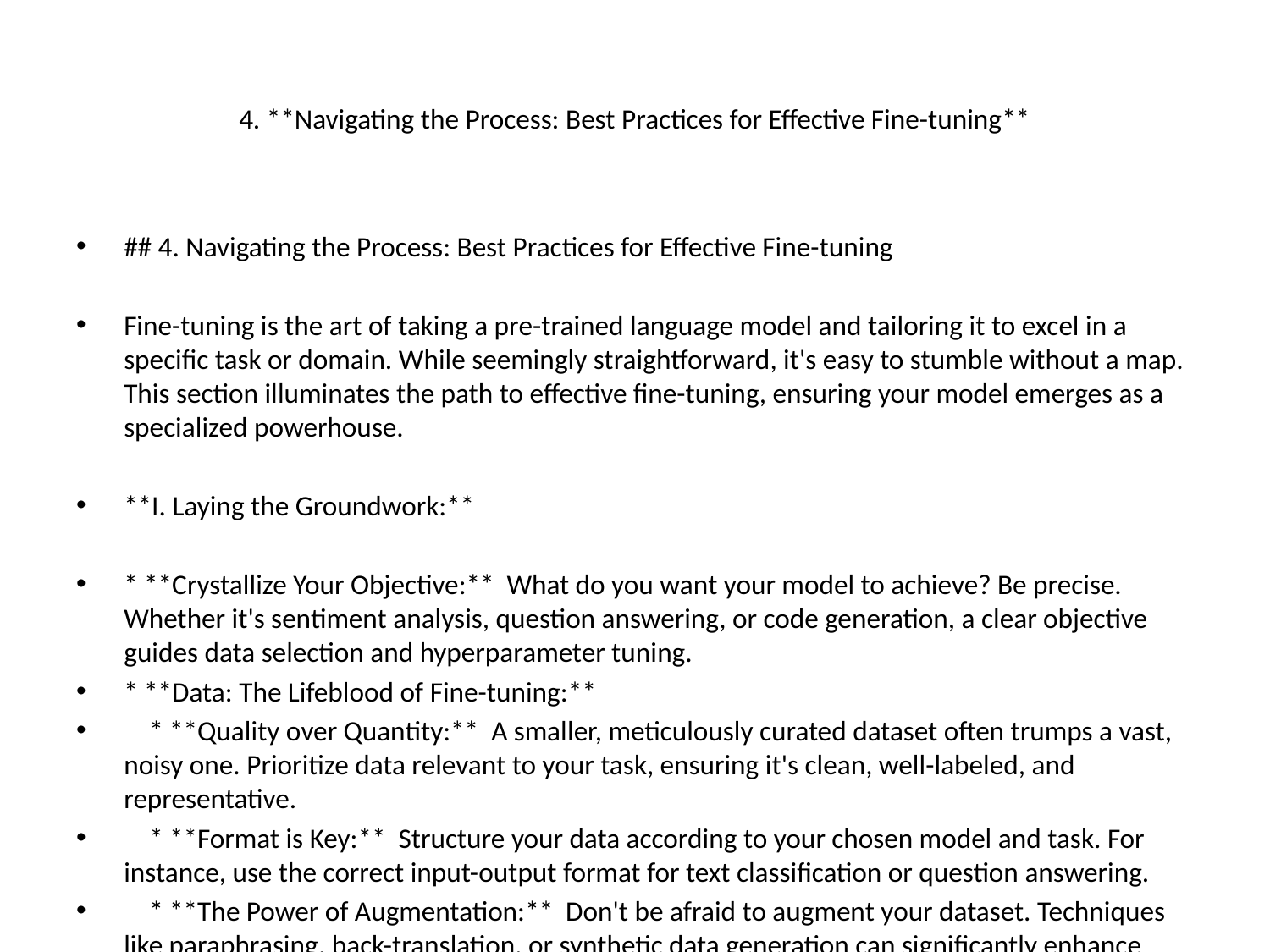

# 4. **Navigating the Process: Best Practices for Effective Fine-tuning**
## 4. Navigating the Process: Best Practices for Effective Fine-tuning

Fine-tuning is the art of taking a pre-trained language model and tailoring it to excel in a specific task or domain. While seemingly straightforward, it's easy to stumble without a map. This section illuminates the path to effective fine-tuning, ensuring your model emerges as a specialized powerhouse.

**I. Laying the Groundwork:**

* **Crystallize Your Objective:**  What do you want your model to achieve? Be precise. Whether it's sentiment analysis, question answering, or code generation, a clear objective guides data selection and hyperparameter tuning.
* **Data: The Lifeblood of Fine-tuning:**
    * **Quality over Quantity:**  A smaller, meticulously curated dataset often trumps a vast, noisy one. Prioritize data relevant to your task, ensuring it's clean, well-labeled, and representative.
    * **Format is Key:**  Structure your data according to your chosen model and task. For instance, use the correct input-output format for text classification or question answering.
    * **The Power of Augmentation:**  Don't be afraid to augment your dataset. Techniques like paraphrasing, back-translation, or synthetic data generation can significantly enhance model robustness.

**II. Fine-tuning Techniques:**

* **Gradual Unfreezing:** Instead of fine-tuning all layers at once, gradually unfreeze them from the last layer backwards. This allows for more controlled learning and prevents catastrophic forgetting.
* **Differential Learning Rates:** Employ different learning rates for different layers. A lower learning rate for earlier layers (which contain more general knowledge) and a higher rate for later layers (task-specific) often yields better results.
* **Hyperparameter Optimization:** Don't settle for default settings! Experiment with learning rate, batch size, epochs, and optimizers. Tools like grid search or Bayesian optimization can help you find the sweet spot.

**III. Avoiding Pitfalls:**

* **Overfitting: The Silent Killer:** Keep a watchful eye out for overfitting, where your model performs exceptionally well on training data but poorly on unseen data. Techniques like early stopping, dropout, and weight decay can help mitigate this.
* **The Bias Trap:** Be mindful of potential biases present in your training data, as these can be amplified during fine-tuning. Carefully curate your dataset and consider techniques for debiasing.

**IV. Evaluating Your Masterpiece:**

* **Beyond Accuracy:**  Choose evaluation metrics that align with your task and business objectives. Precision, recall, F1-score, and others provide a more nuanced picture of your model's performance.
* **The Validation Set: Your Compass:**  Always split your data into training, validation, and test sets. Use the validation set to monitor performance during training and prevent overfitting.
* **Real-world Testing:**  The ultimate test is how your fine-tuned model performs in the wild. Deploy it on a small scale, gather feedback, and refine further.

**V. Tools of the Trade:**

* **Hugging Face Transformers:** A treasure trove of pre-trained models and easy-to-use fine-tuning scripts.
* **TensorFlow and PyTorch:**  Popular deep learning libraries offering flexibility and control over the fine-tuning process.

**Final Thoughts:**

Fine-tuning is an iterative process demanding patience, experimentation, and a keen understanding of your data and objectives. By embracing these best practices, you can transform pre-trained language models into powerful tools tailored to conquer your specific NLP challenges.